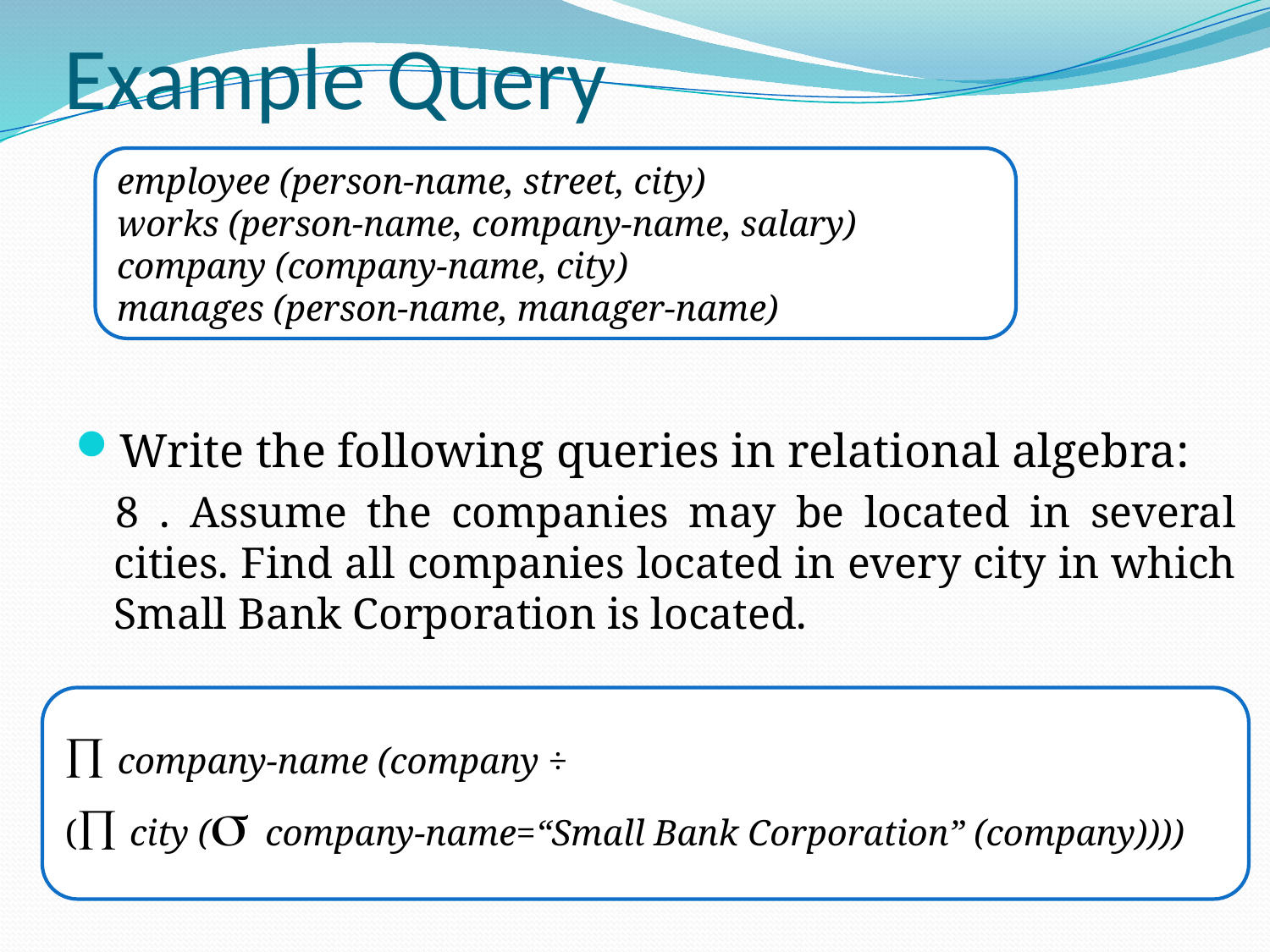

# Example Query
employee (person-name, street, city)
works (person-name, company-name, salary)
company (company-name, city)
manages (person-name, manager-name)

Write the following queries in relational algebra:
  8 . Assume the companies may be located in several cities. Find all companies located in every city in which Small Bank Corporation is located.

∏ company-name (company ÷
(∏ city (σ company-name=“Small Bank Corporation” (company))))